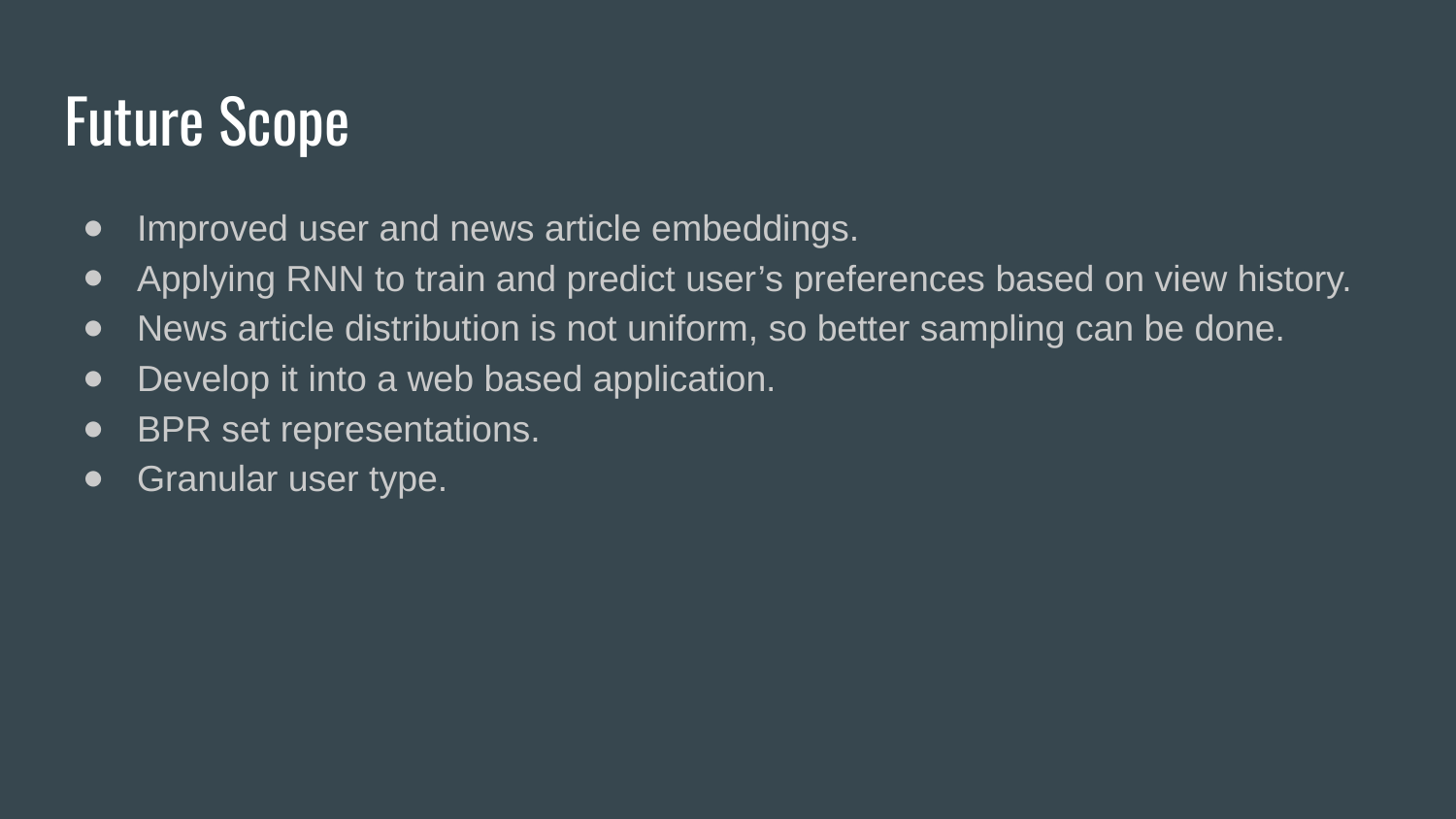

# Future Scope
Improved user and news article embeddings.
Applying RNN to train and predict user’s preferences based on view history.
News article distribution is not uniform, so better sampling can be done.
Develop it into a web based application.
BPR set representations.
Granular user type.